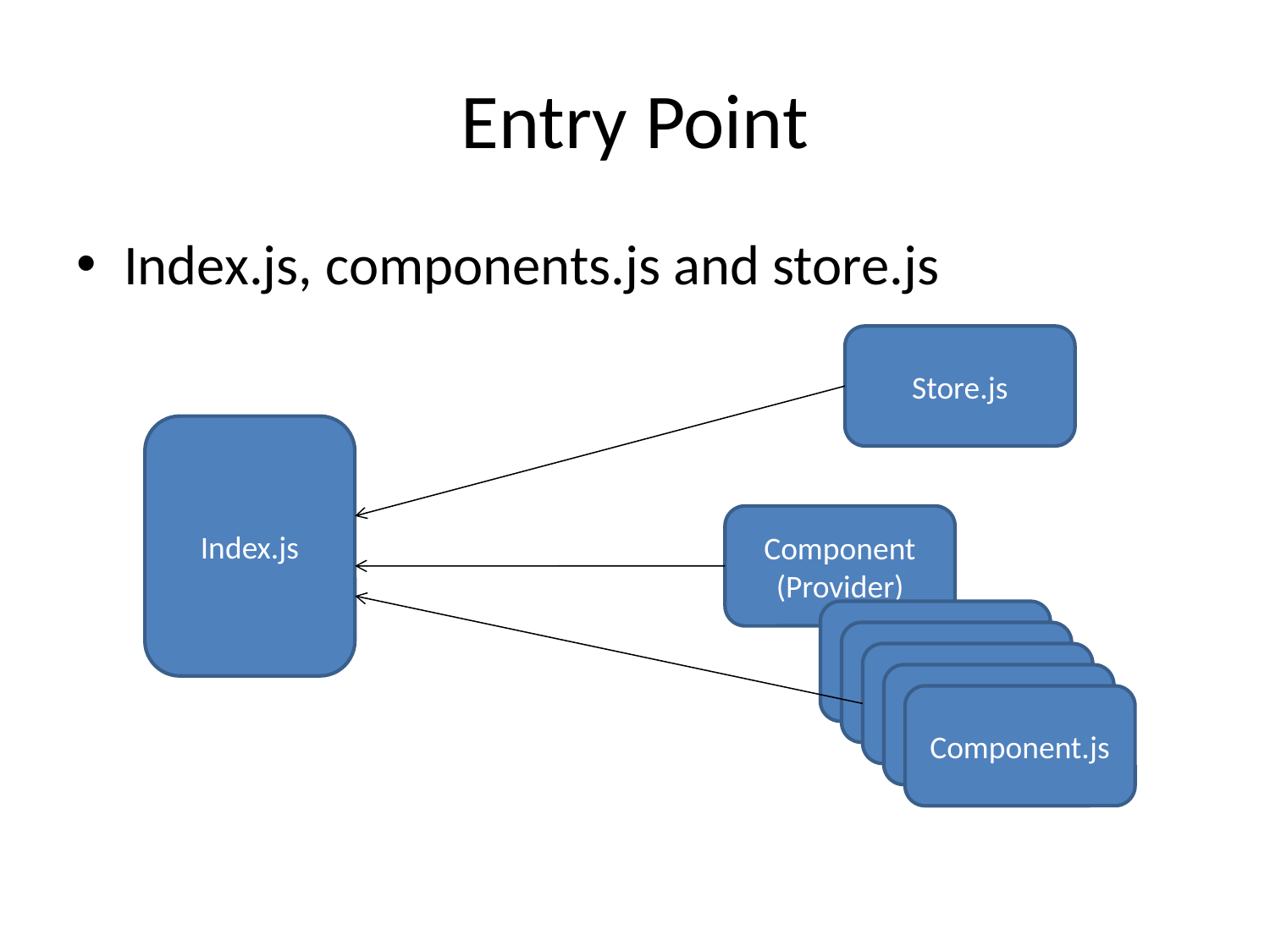

# Entry Point
Index.js, components.js and store.js

Store.js
Index.js
Component (Provider)
Component
Component
Component
Component
Component.js